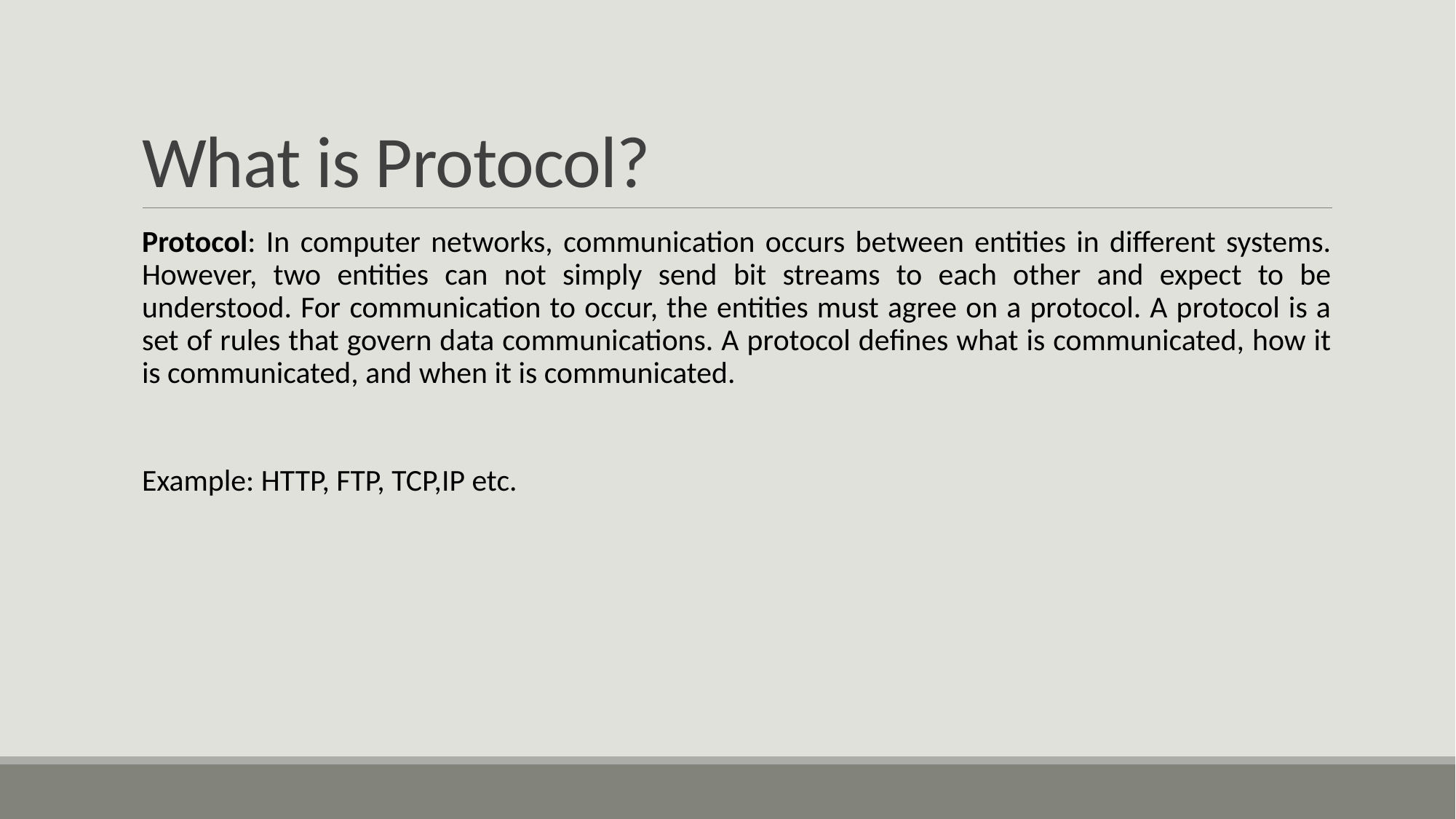

# What is Protocol?
Protocol: In computer networks, communication occurs between entities in different systems. However, two entities can­ not simply send bit streams to each other and expect to be understood. For communication to occur, the entities must agree on a protocol. A protocol is a set of rules that govern data communications. A protocol defines what is communicated, how it is communicated, and when it is communicated.

Example: HTTP, FTP, TCP,IP etc.